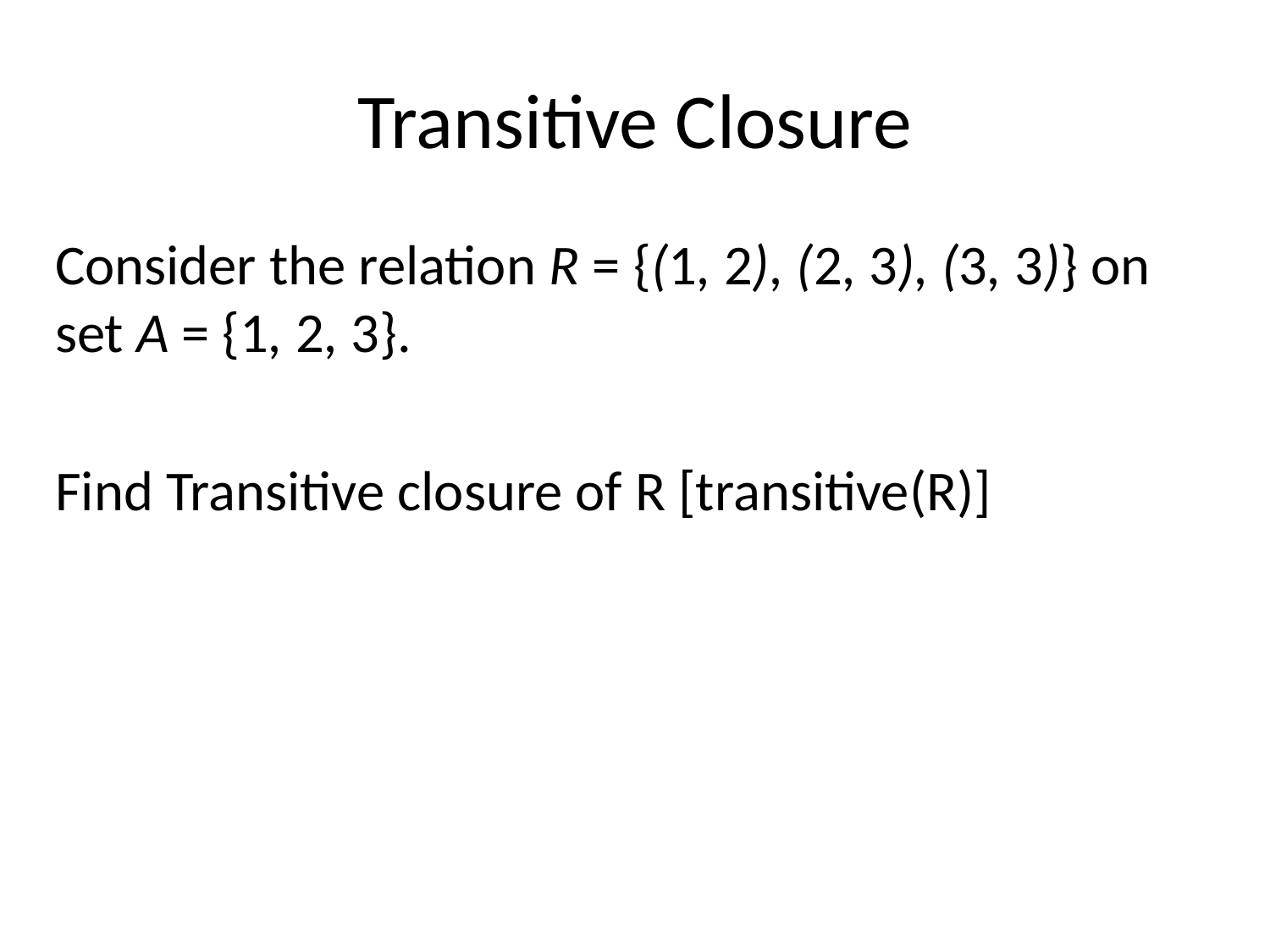

# Transitive Closure
Consider the relation R = {(1, 2), (2, 3), (3, 3)} on set A = {1, 2, 3}.

Find Transitive closure of R [transitive(R)]